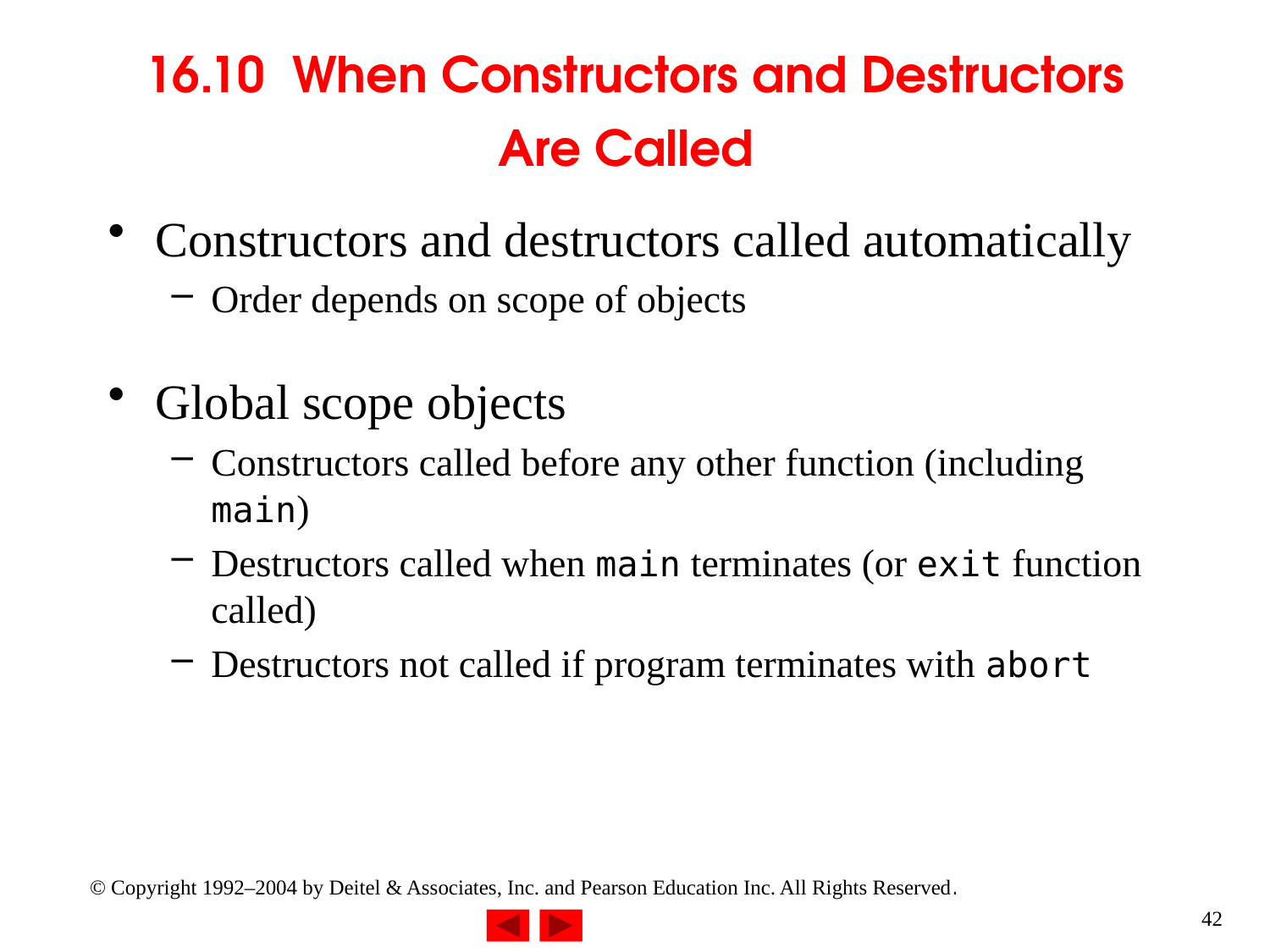

# 16.10  When Constructors and Destructors Are Called
Constructors and destructors called automatically
Order depends on scope of objects

Global scope objects
Constructors called before any other function (including main)
Destructors called when main terminates (or exit function called)
Destructors not called if program terminates with abort